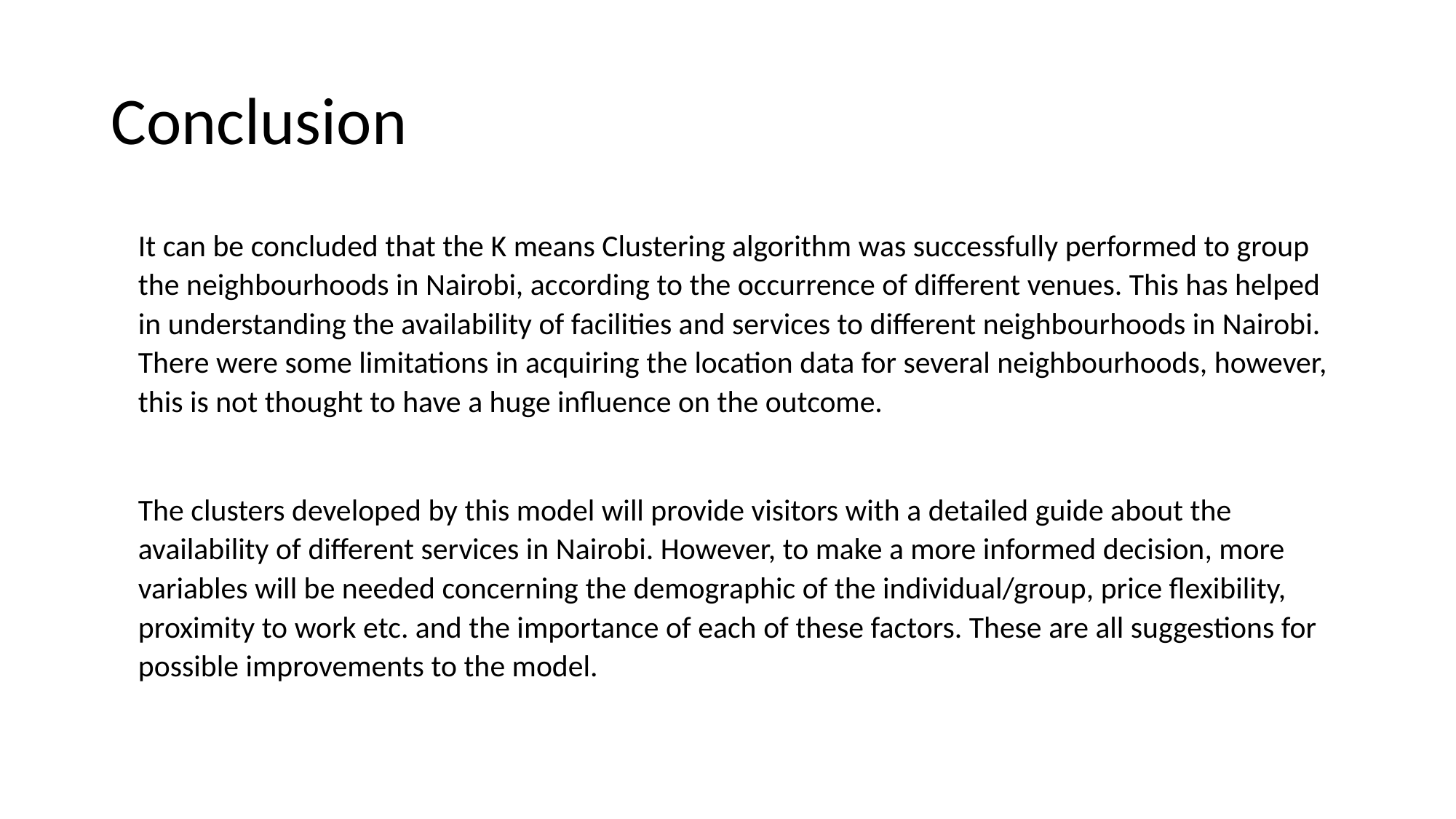

# Conclusion
It can be concluded that the K means Clustering algorithm was successfully performed to group the neighbourhoods in Nairobi, according to the occurrence of different venues. This has helped in understanding the availability of facilities and services to different neighbourhoods in Nairobi. There were some limitations in acquiring the location data for several neighbourhoods, however, this is not thought to have a huge influence on the outcome.

The clusters developed by this model will provide visitors with a detailed guide about the availability of different services in Nairobi. However, to make a more informed decision, more variables will be needed concerning the demographic of the individual/group, price flexibility, proximity to work etc. and the importance of each of these factors. These are all suggestions for possible improvements to the model.